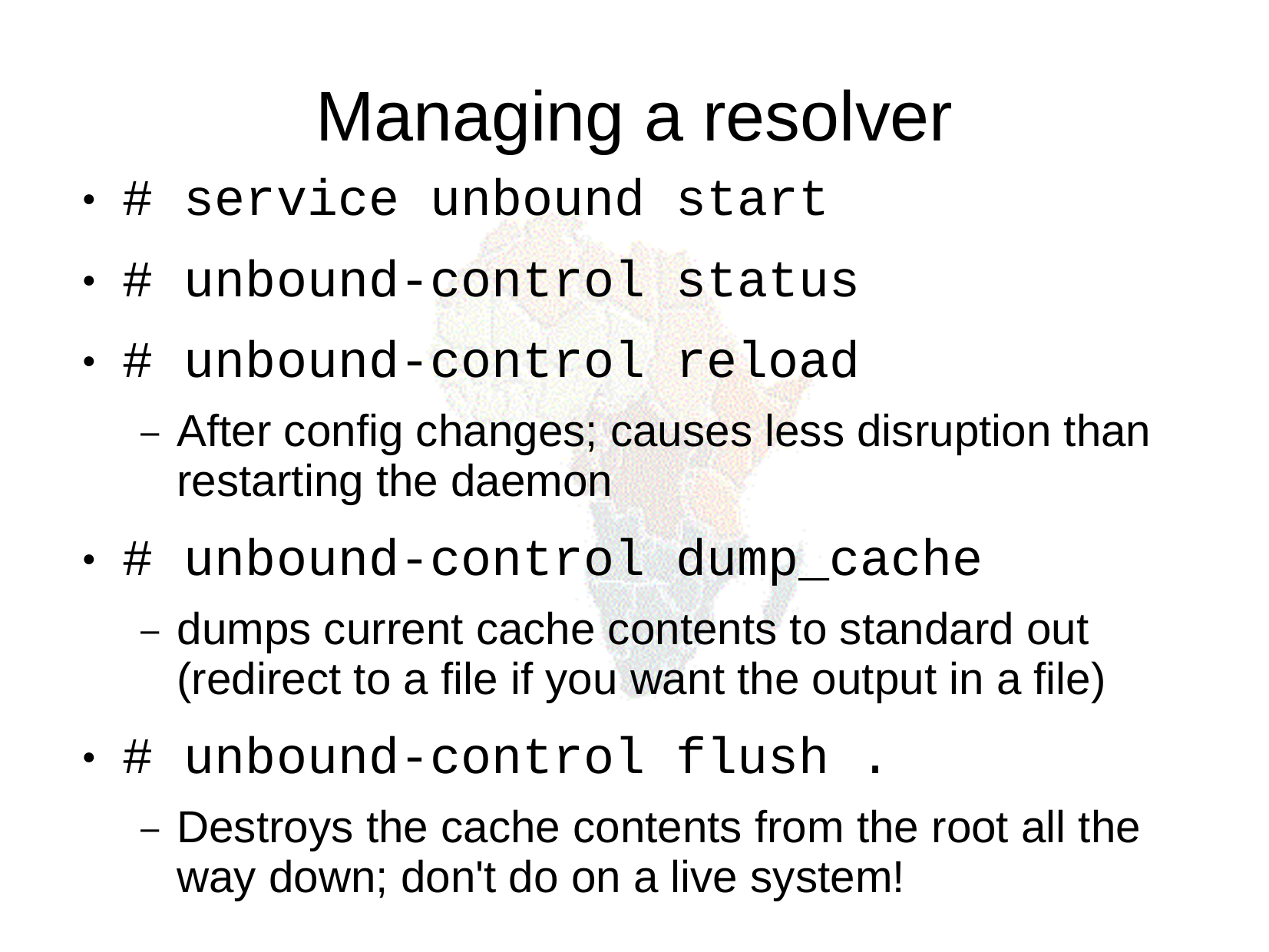

Managing a resolver
# service unbound start
# unbound-control status
# unbound-control reload
After config changes; causes less disruption than restarting the daemon
# unbound-control dump_cache
dumps current cache contents to standard out (redirect to a file if you want the output in a file)
# unbound-control flush .
Destroys the cache contents from the root all the way down; don't do on a live system!